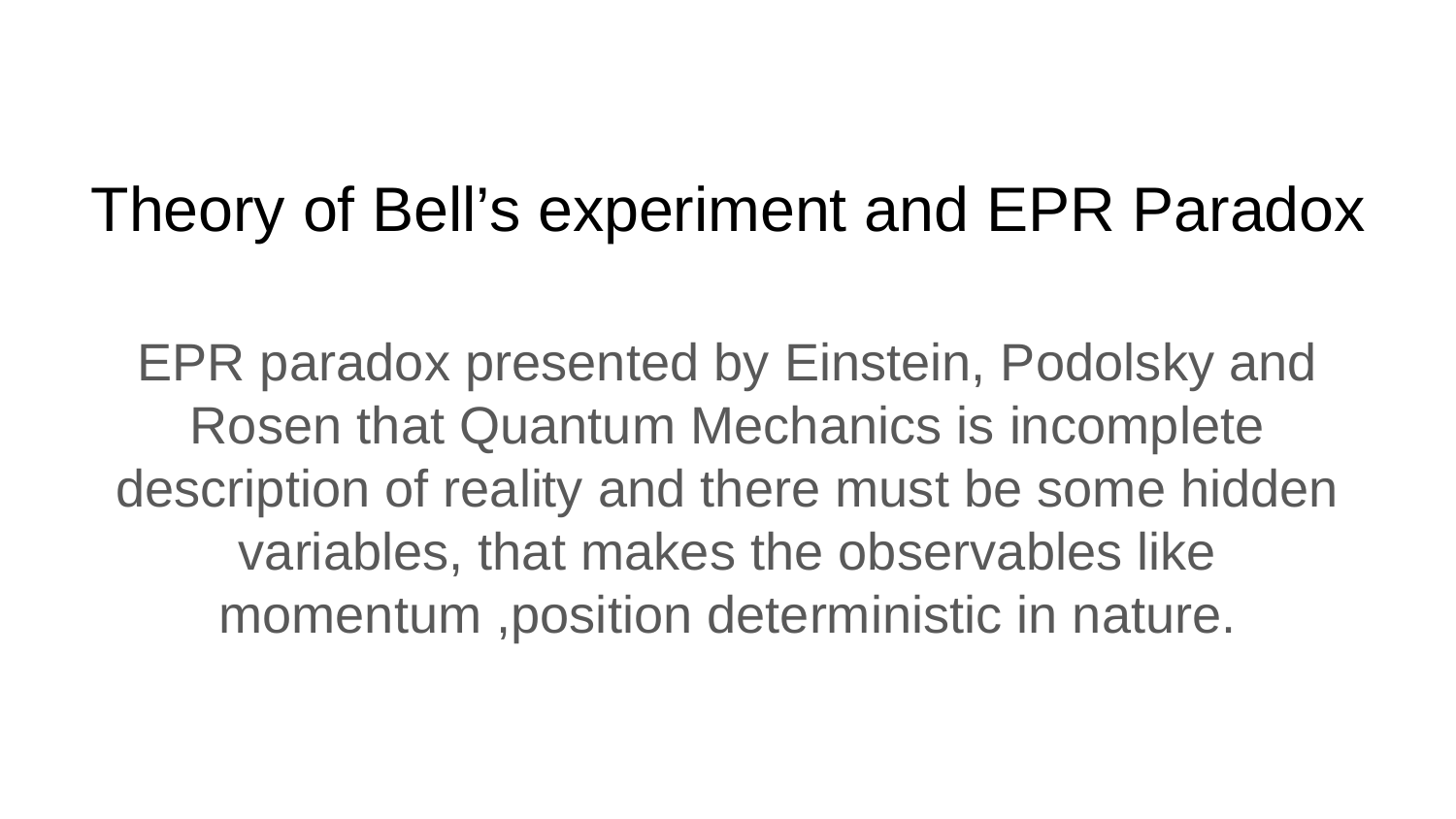

# Theory of Bell’s experiment and EPR Paradox
EPR paradox presented by Einstein, Podolsky and Rosen that Quantum Mechanics is incomplete description of reality and there must be some hidden variables, that makes the observables like momentum ,position deterministic in nature.